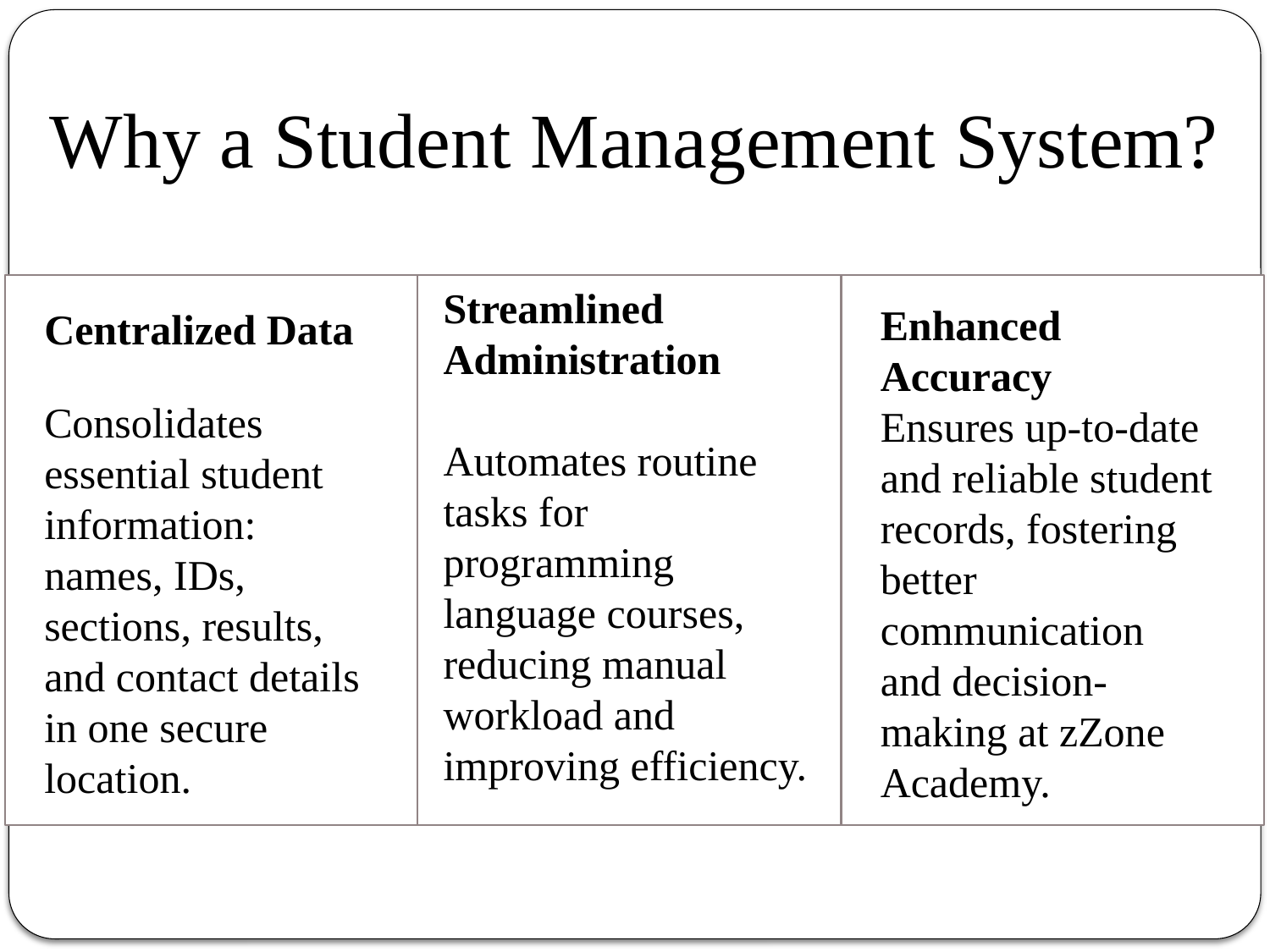

Why a Student Management System?

Streamlined Administration

Automates routine tasks for programming language courses, reducing manual workload and improving efficiency.

Enhanced Accuracy
Ensures up-to-date and reliable student records, fostering better communication and decision-making at zZone Academy.
Centralized Data

Consolidates essential student information: names, IDs, sections, results, and contact details in one secure location.